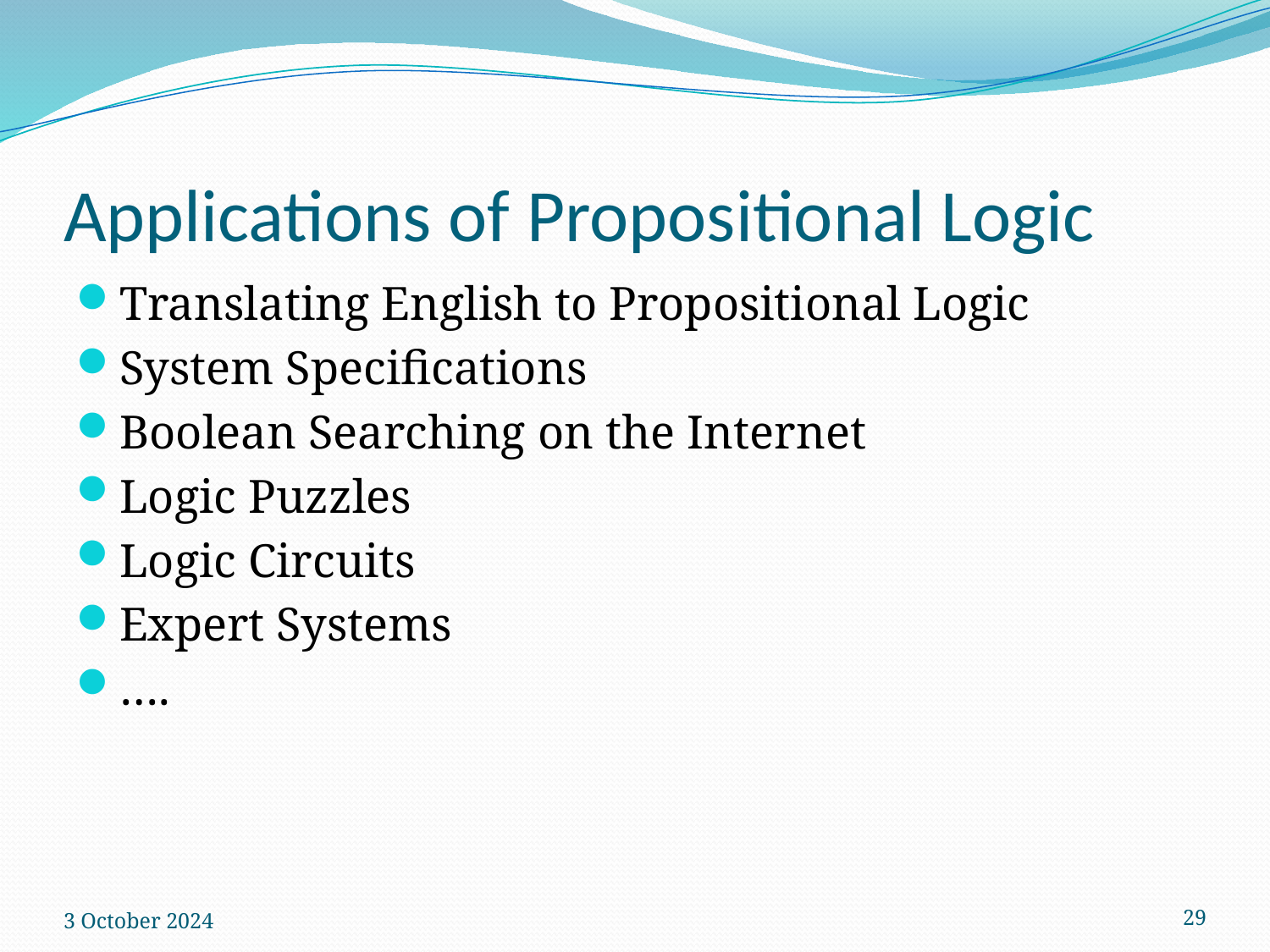

# Applications of Propositional Logic
Translating English to Propositional Logic
System Specifications
Boolean Searching on the Internet
Logic Puzzles
Logic Circuits
Expert Systems
….

3 October 2024
29